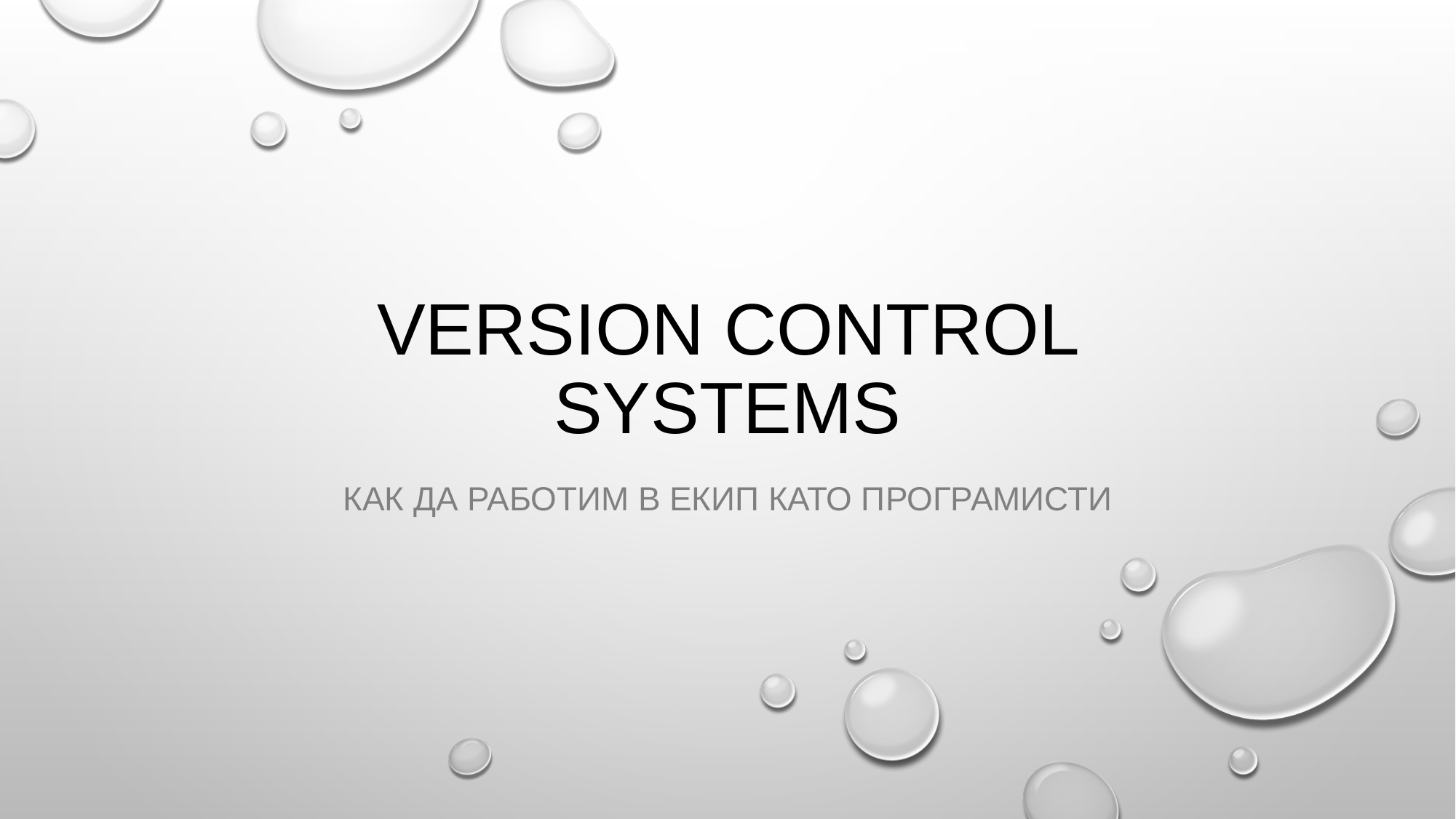

# VERSION control systems
Как да работим в екип като програмисти